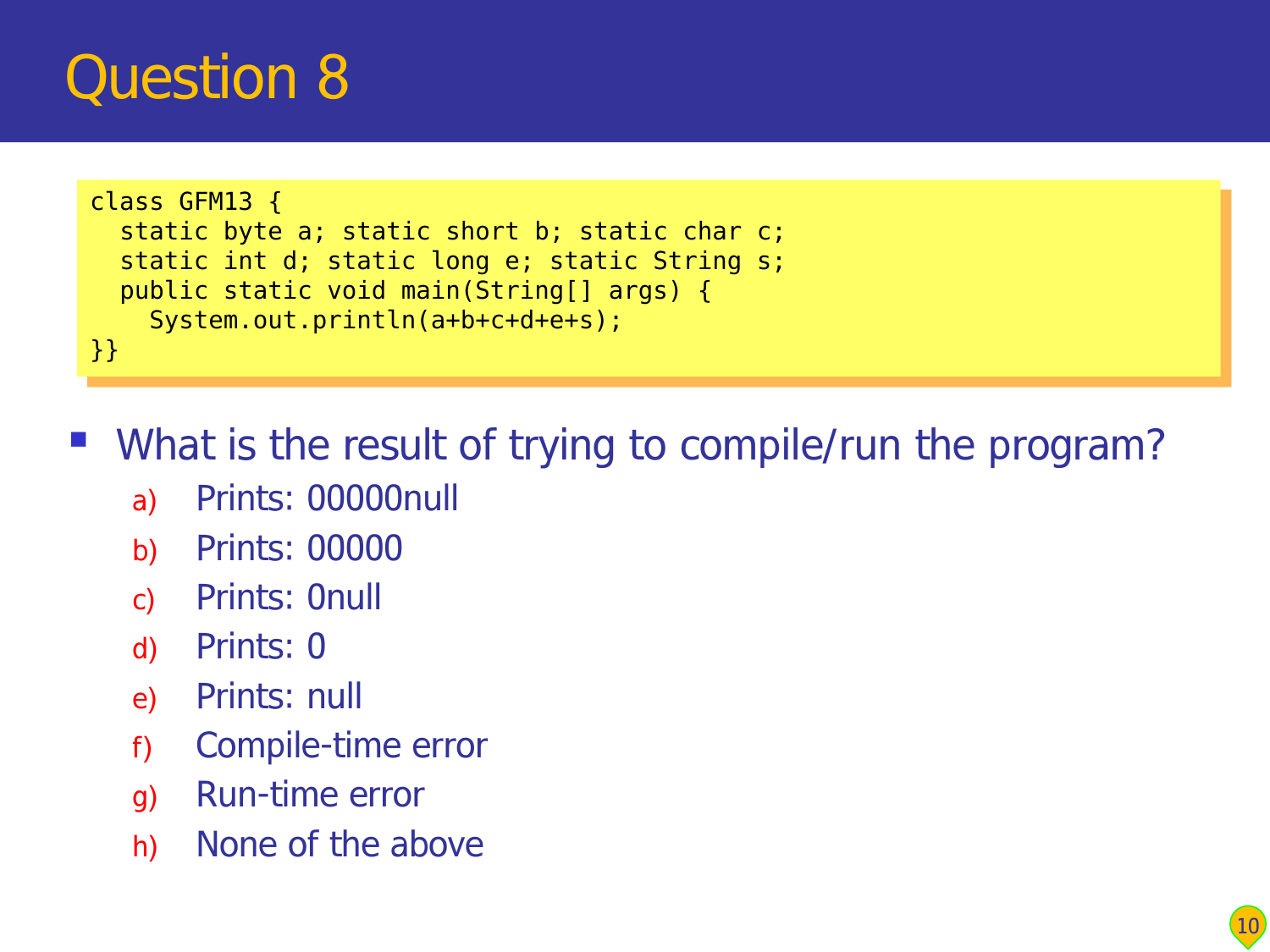

# Question 8
class GFM13 {
  static byte a; static short b; static char c;
  static int d; static long e; static String s;
  public static void main(String[] args) {
    System.out.println(a+b+c+d+e+s);
}}
What is the result of trying to compile/run the program?
Prints: 00000null
Prints: 00000
Prints: 0null
Prints: 0
Prints: null
Compile-time error
Run-time error
None of the above
10